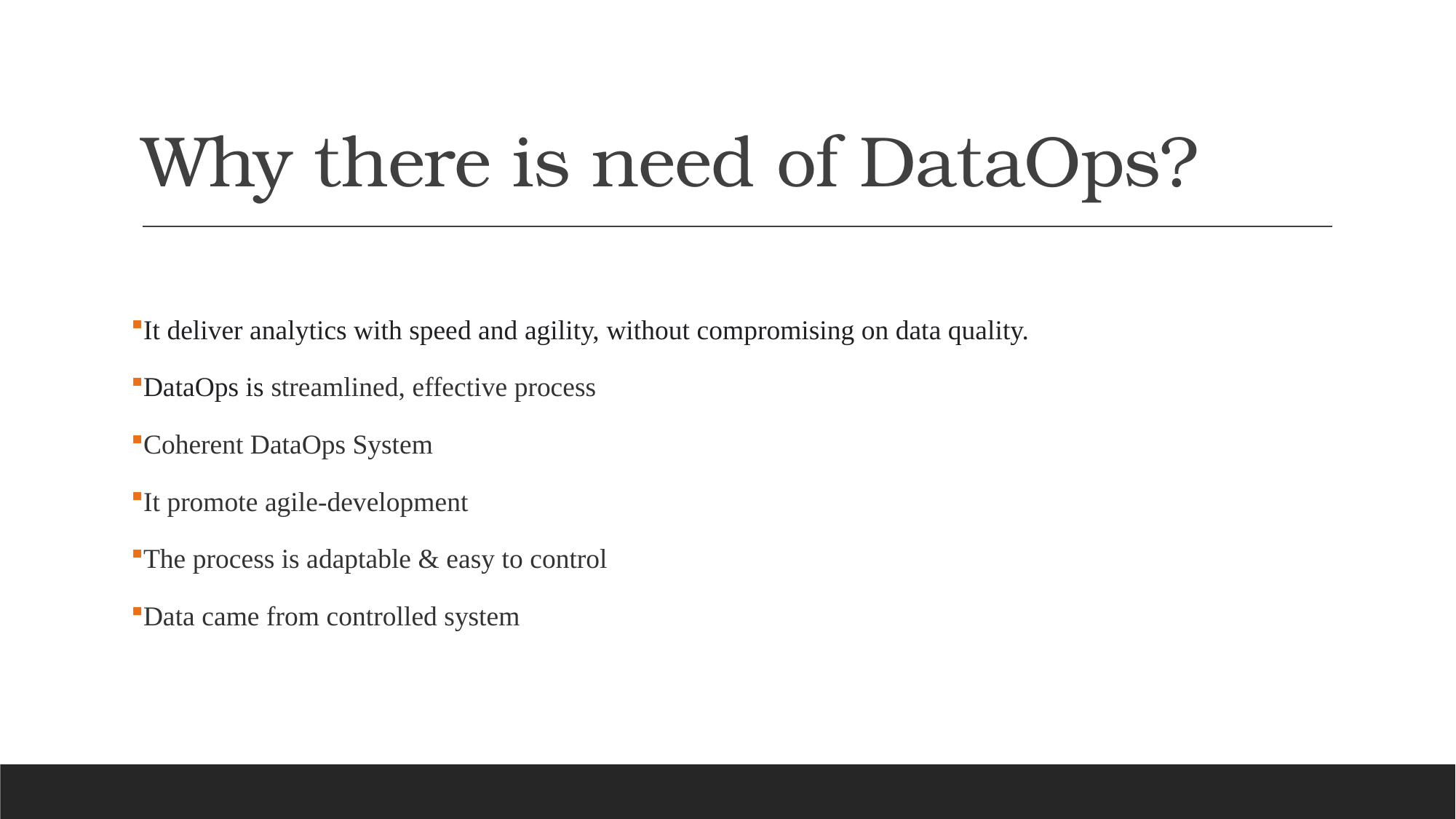

# Why there is need of DataOps?
It deliver analytics with speed and agility, without compromising on data quality.
DataOps is streamlined, effective process
Coherent DataOps System
It promote agile-development
The process is adaptable & easy to control
Data came from controlled system